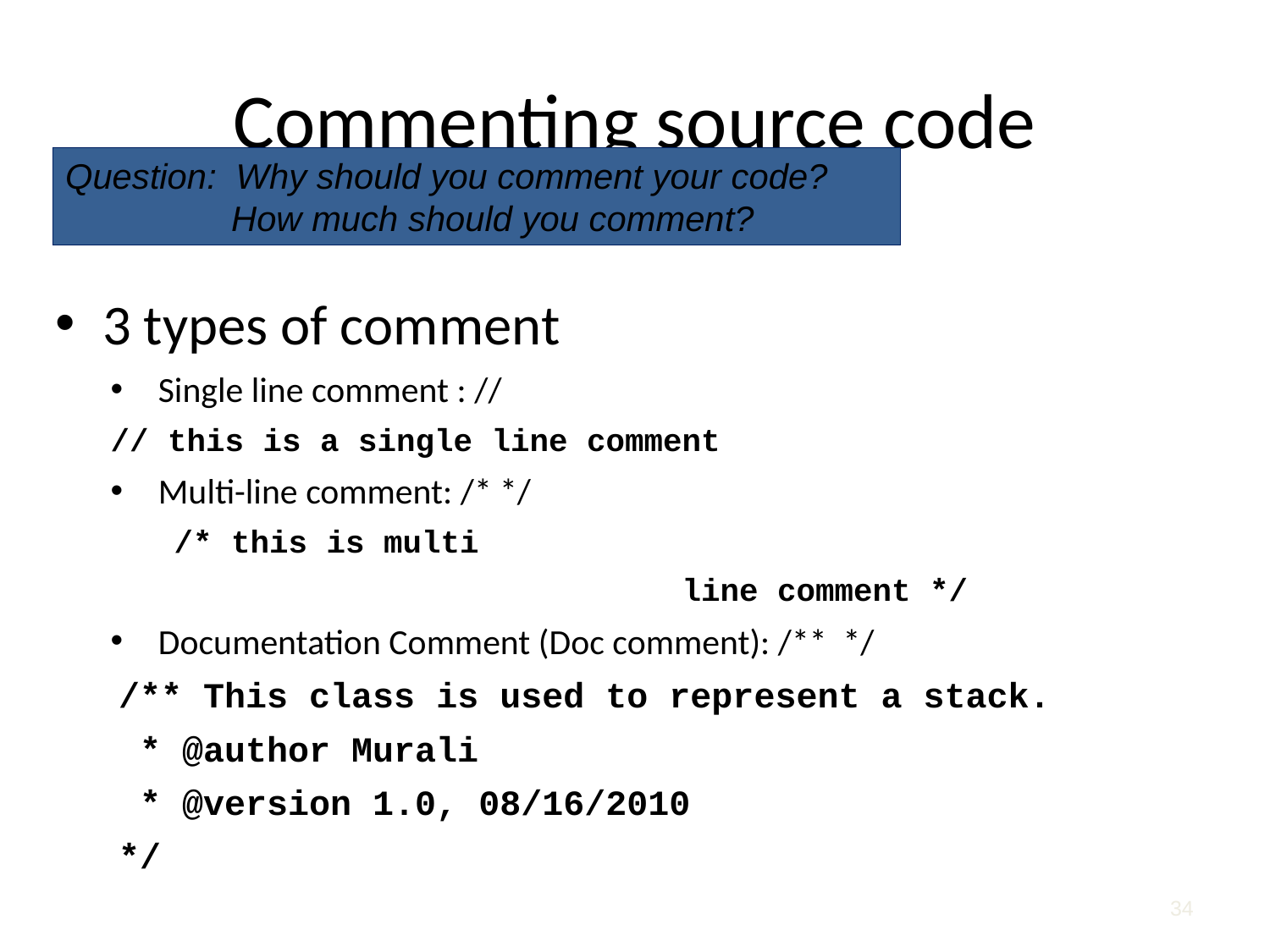

# Commenting source code
Question:  Why should you comment your code?
	    How much should you comment?
3 types of comment
Single line comment : //
// this is a single line comment
Multi-line comment: /* */
/* this is multi
				line comment */
Documentation Comment (Doc comment): /**  */
/** This class is used to represent a stack.
 * @author Murali
 * @version 1.0, 08/16/2010
*/
34